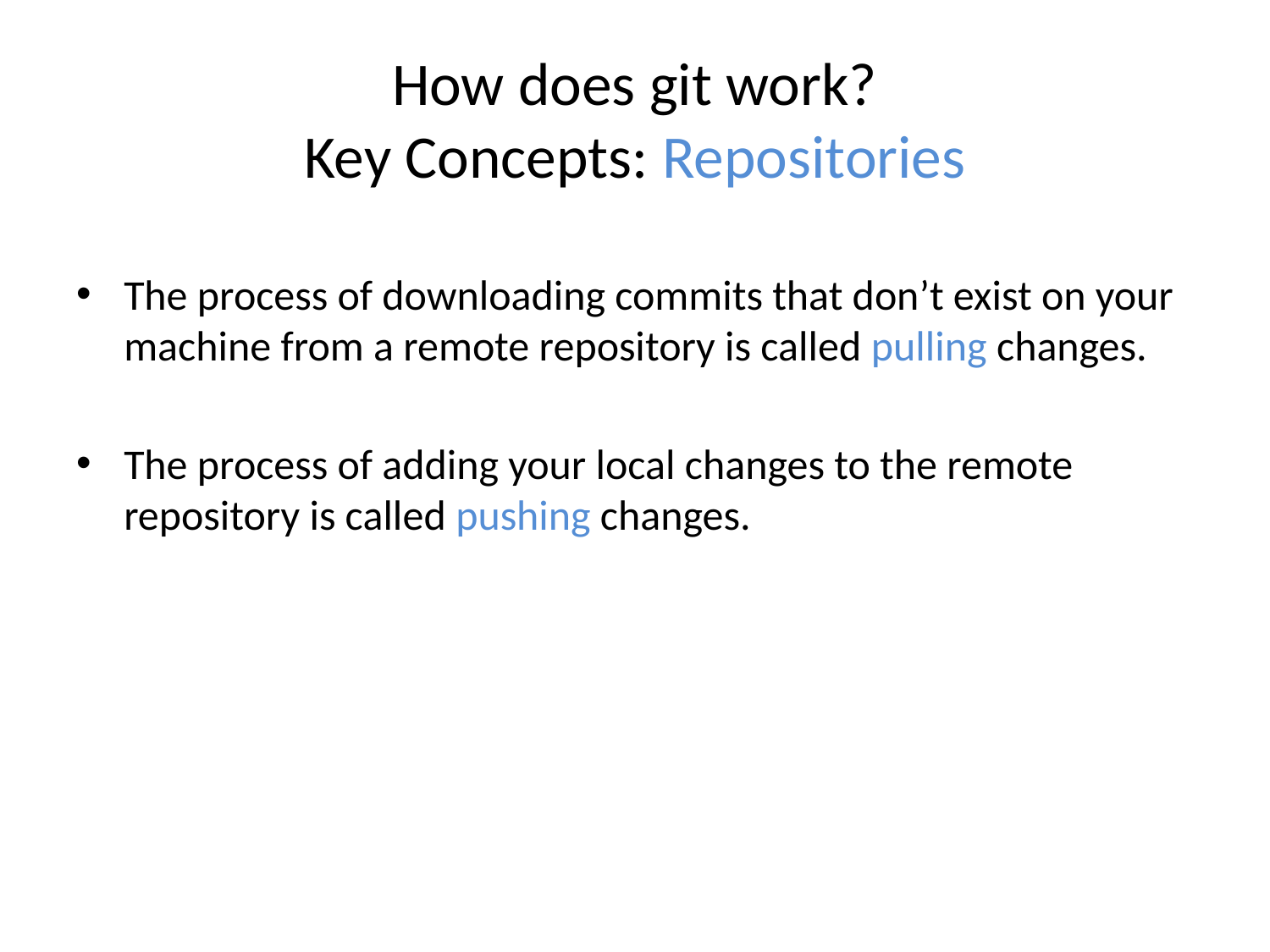

# How does git work? Key Concepts: Repositories
The process of downloading commits that don’t exist on your machine from a remote repository is called pulling changes.

The process of adding your local changes to the remote repository is called pushing changes.